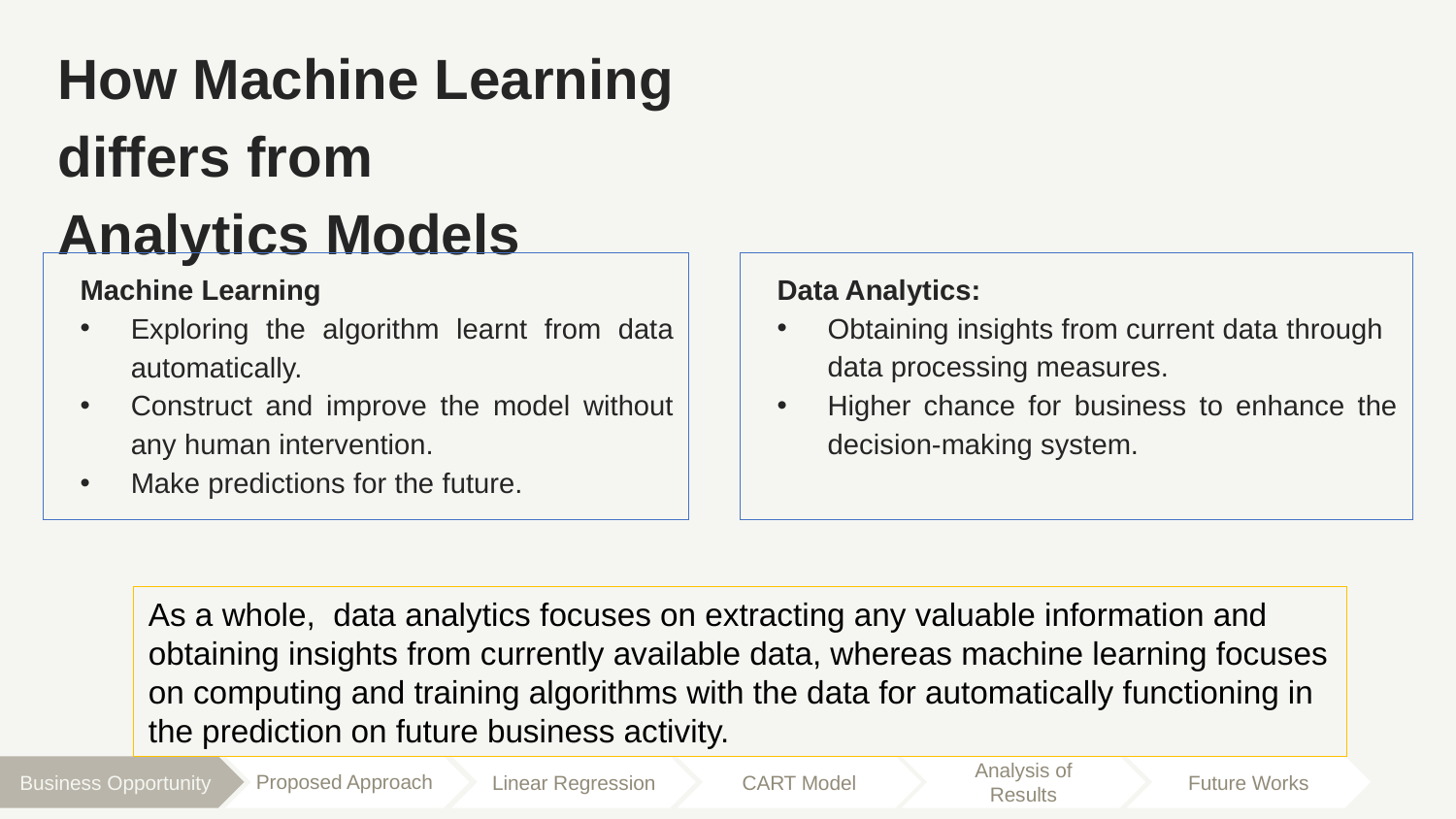

How Machine Learning differs from Analytics Models
Data Analytics:
Obtaining insights from current data through data processing measures.
Higher chance for business to enhance the decision-making system.

Machine Learning
Exploring the algorithm learnt from data automatically.
Construct and improve the model without any human intervention.
Make predictions for the future.

As a whole,  data analytics focuses on extracting any valuable information and obtaining insights from currently available data, whereas machine learning focuses on computing and training algorithms with the data for automatically functioning in the prediction on future business activity.